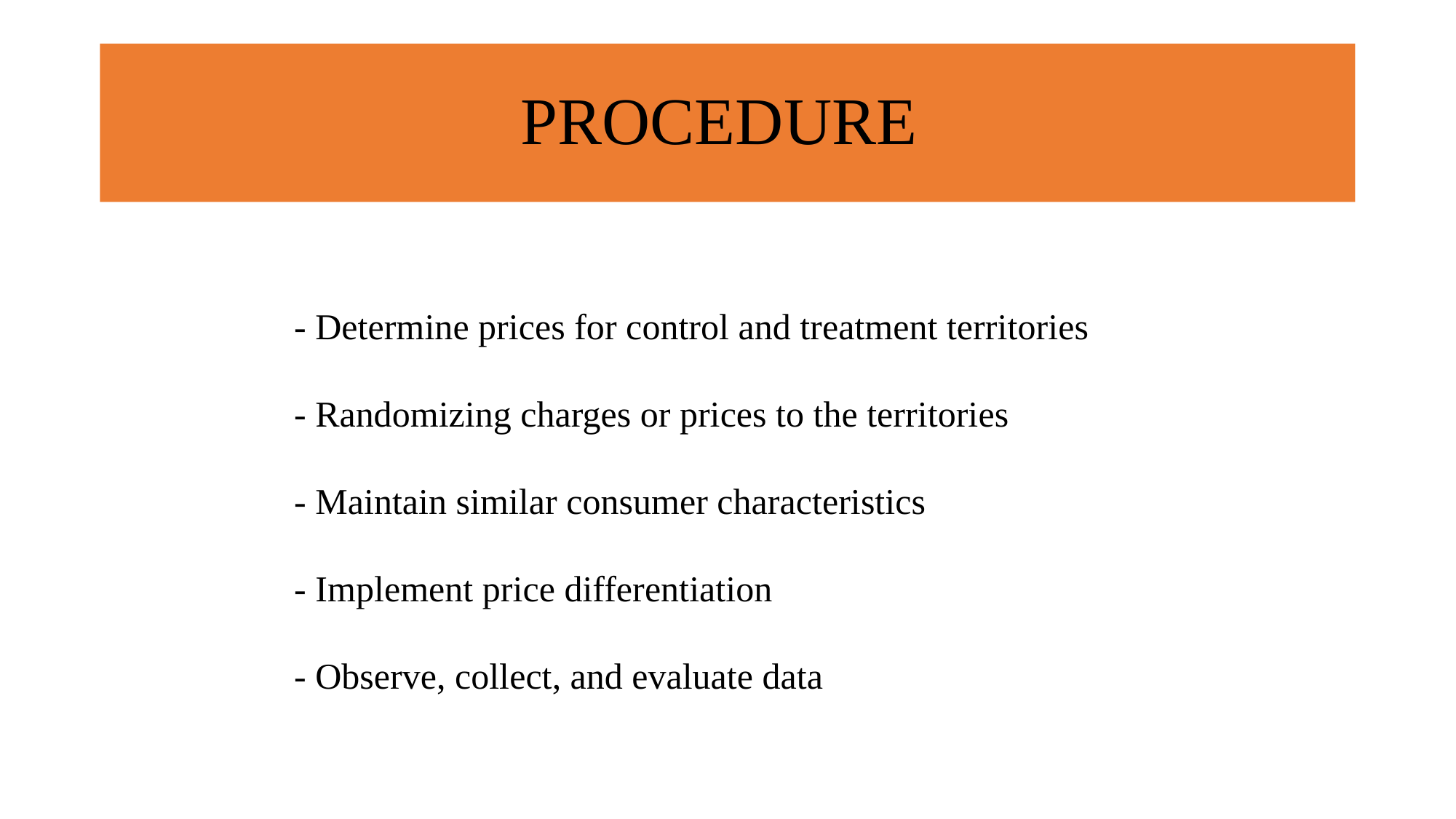

# PROCEDURE
- Determine prices for control and treatment territories
- Randomizing charges or prices to the territories
- Maintain similar consumer characteristics
- Implement price differentiation
- Observe, collect, and evaluate data